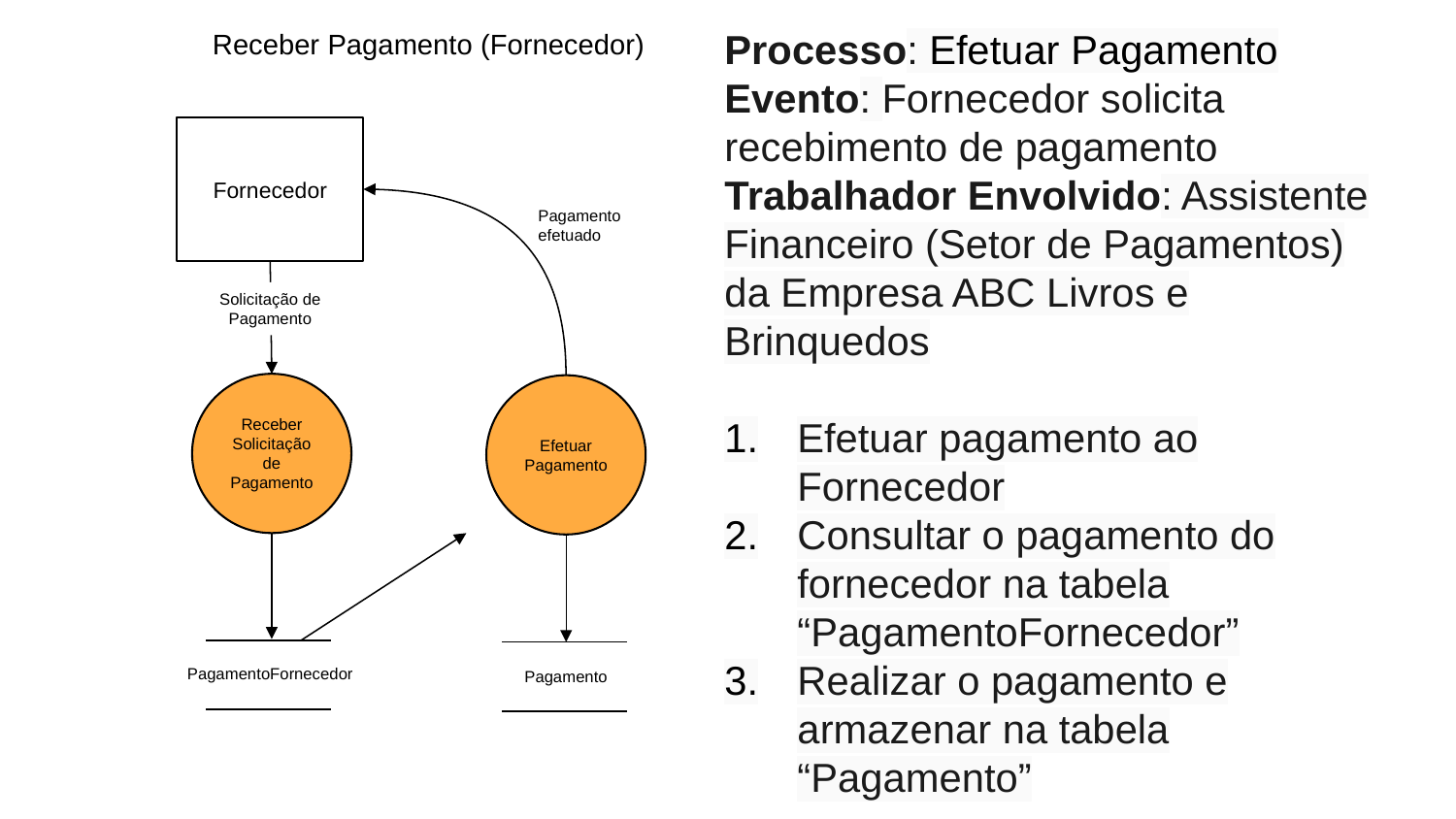

Processo: Efetuar Pagamento
Evento: Fornecedor solicita recebimento de pagamento
Trabalhador Envolvido: Assistente Financeiro (Setor de Pagamentos) da Empresa ABC Livros e Brinquedos

Efetuar pagamento ao Fornecedor
Consultar o pagamento do fornecedor na tabela “PagamentoFornecedor”
Realizar o pagamento e armazenar na tabela “Pagamento”
Receber Pagamento (Fornecedor)
Fornecedor
Pagamento efetuado
Solicitação de Pagamento
Receber Solicitação de Pagamento
Efetuar Pagamento
PagamentoFornecedor
Pagamento